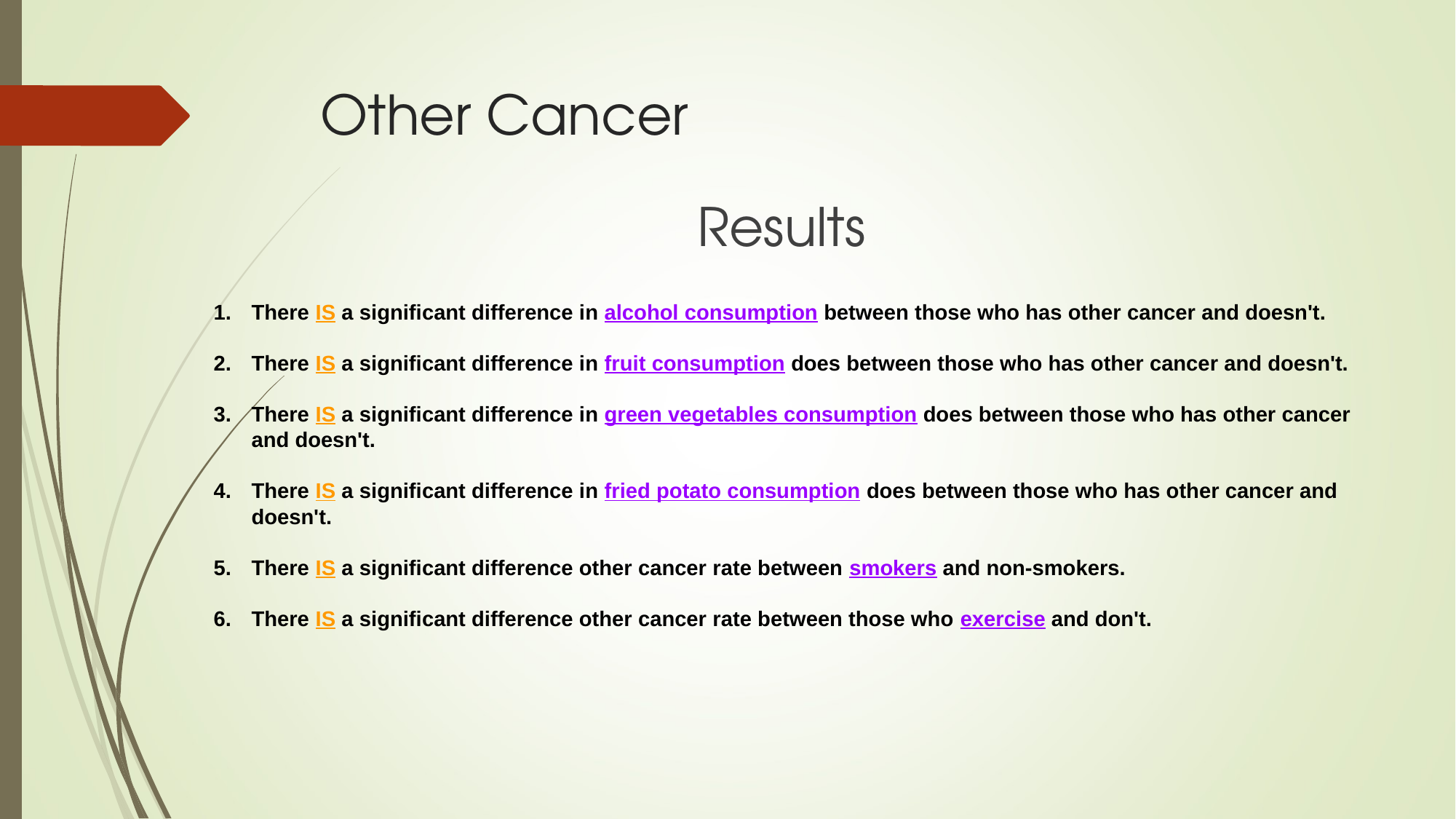

# Other Cancer
Results

There IS a significant difference in alcohol consumption between those who has other cancer and doesn't.

There IS a significant difference in fruit consumption does between those who has other cancer and doesn't.

There IS a significant difference in green vegetables consumption does between those who has other cancer and doesn't.

There IS a significant difference in fried potato consumption does between those who has other cancer and doesn't.

There IS a significant difference other cancer rate between smokers and non-smokers.

There IS a significant difference other cancer rate between those who exercise and don't.